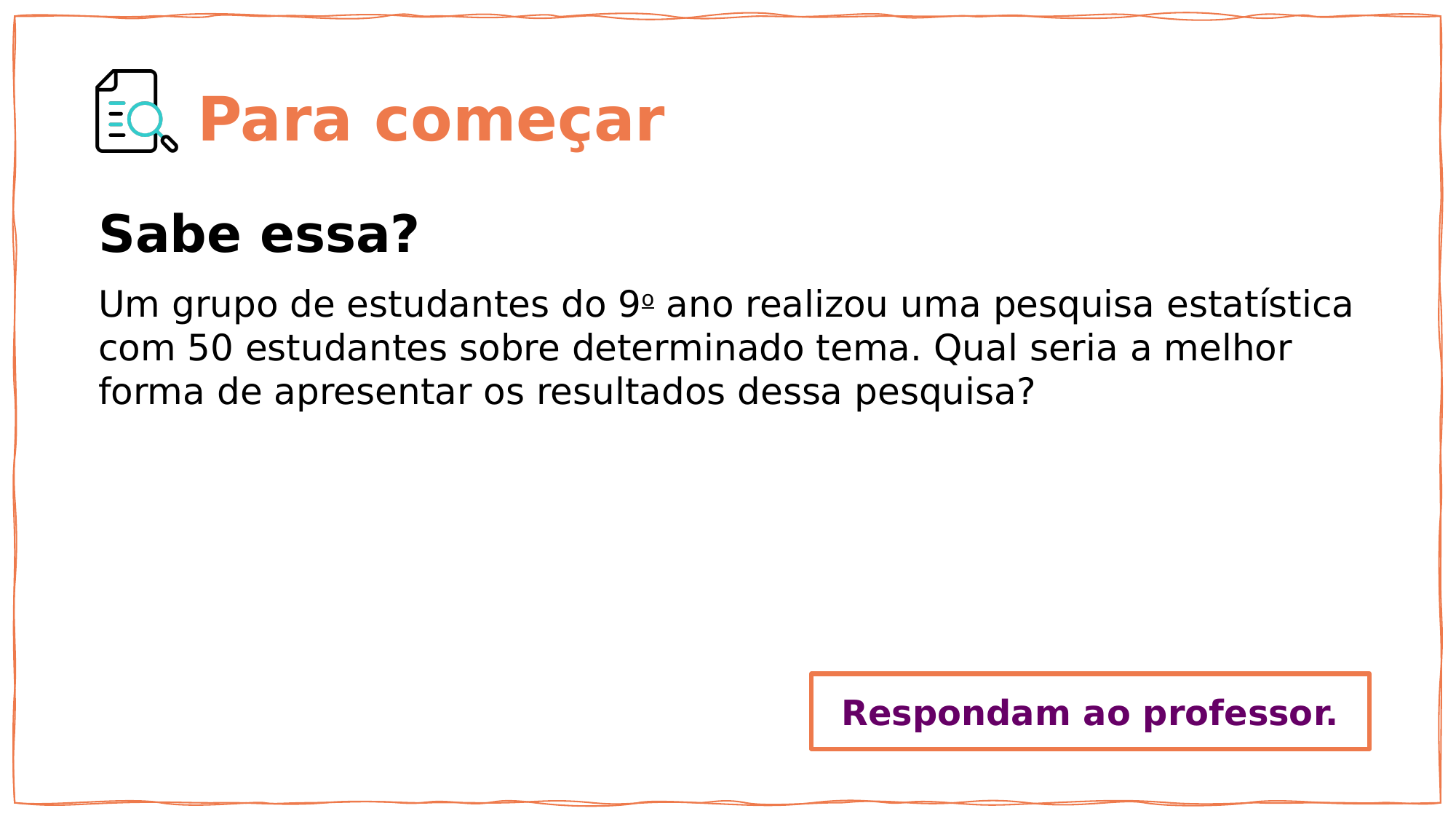

Sabe essa?
Um grupo de estudantes do 9o ano realizou uma pesquisa estatística com 50 estudantes sobre determinado tema. Qual seria a melhor forma de apresentar os resultados dessa pesquisa?
Respondam ao professor.